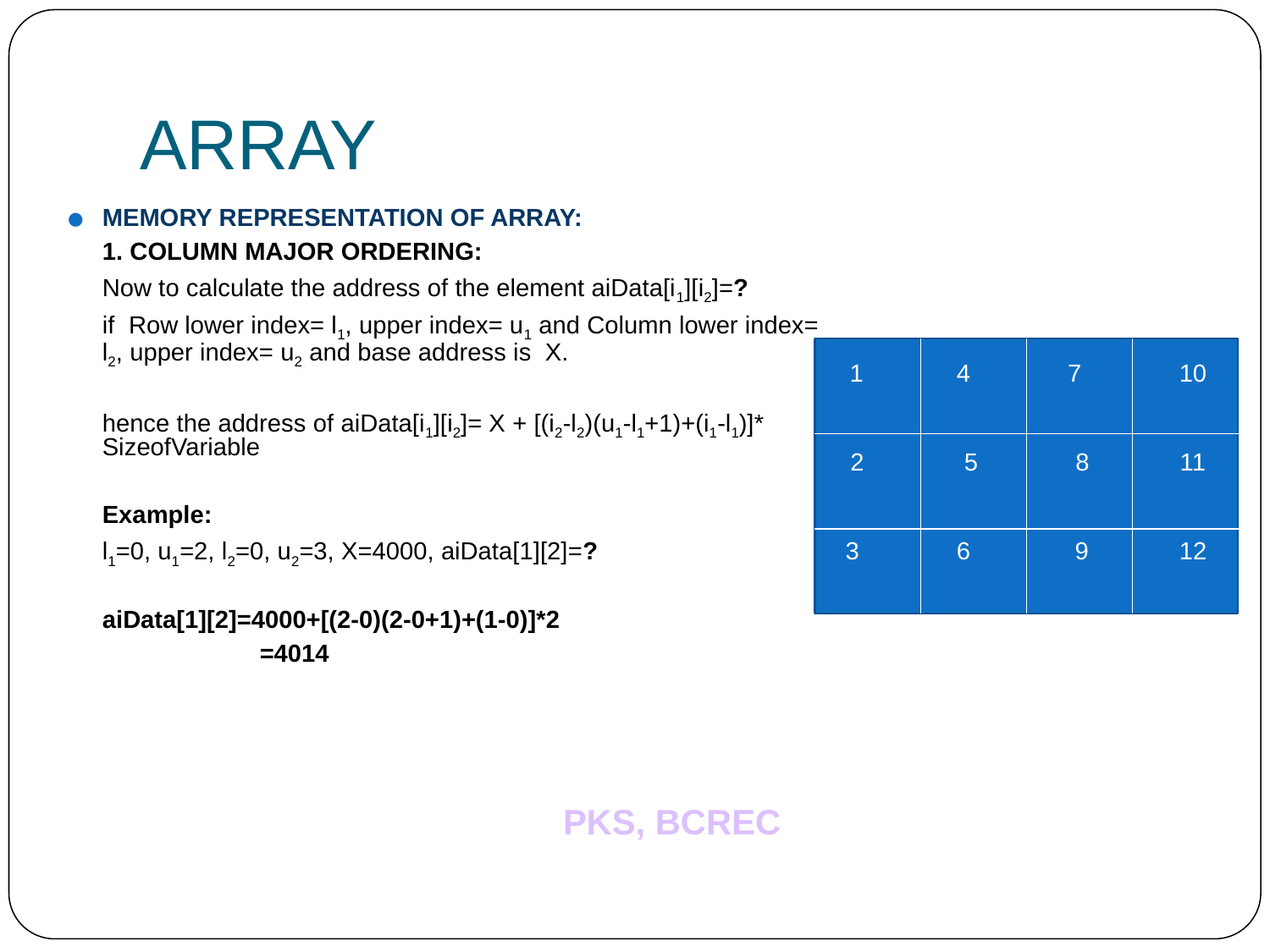

# ARRAY
MEMORY REPRESENTATION OF ARRAY:
	1. COLUMN MAJOR ORDERING:
	Now to calculate the address of the element aiData[i1][i2]=?
	if  Row lower index= l1, upper index= u1 and Column lower index= l2, upper index= u2 and base address is  X.

	hence the address of aiData[i1][i2]= X + [(i2-l2)(u1-l1+1)+(i1-l1)]* SizeofVariable

	Example:
	l1=0, u1=2, l2=0, u2=3, X=4000, aiData[1][2]=?

	aiData[1][2]=4000+[(2-0)(2-0+1)+(1-0)]*2
                            =4014

         4              7              10

          5              8             11

3              6               9             12